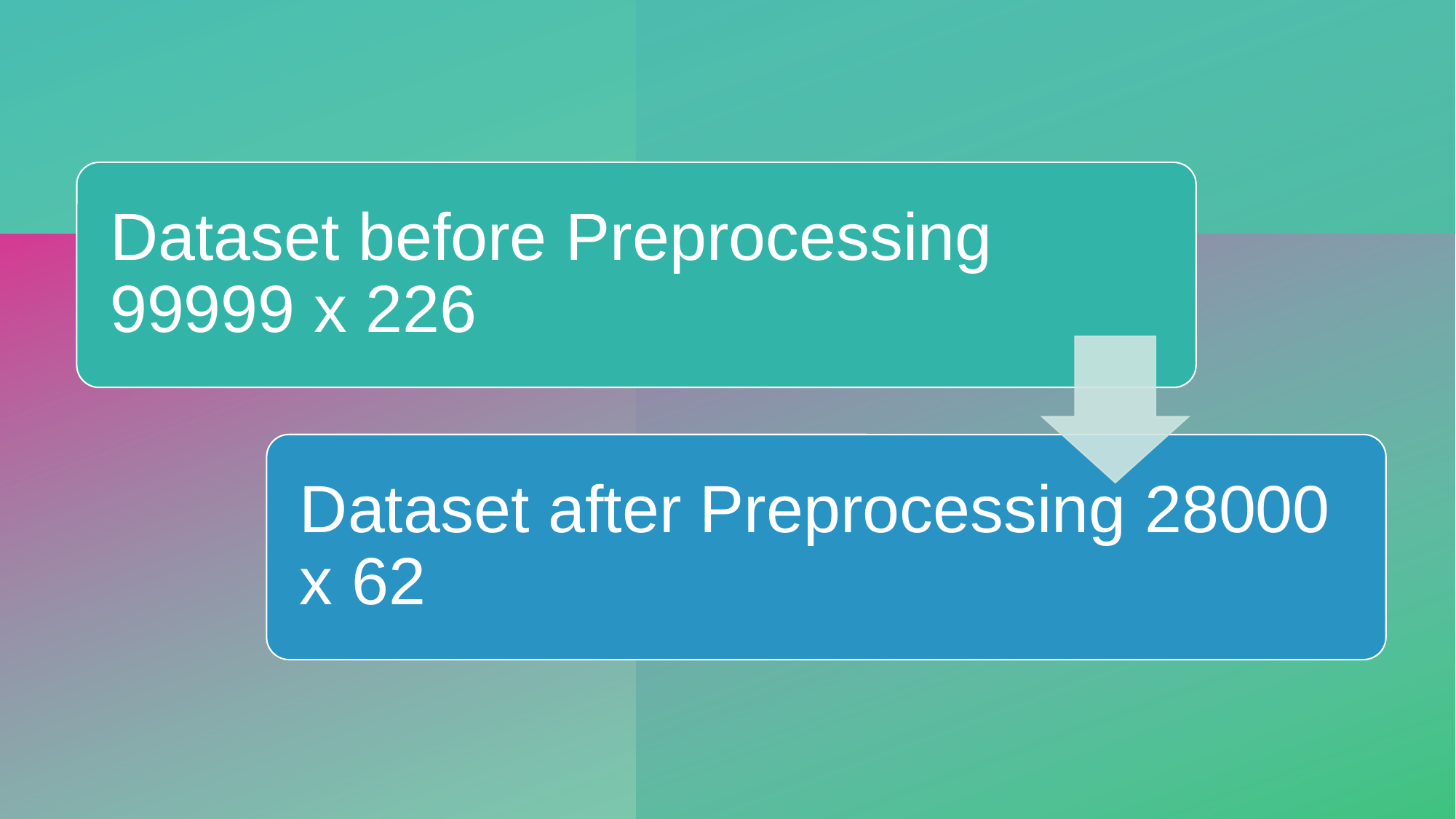

Dataset before Preprocessing 99999 x 226
Dataset after Preprocessing 28000 x 62